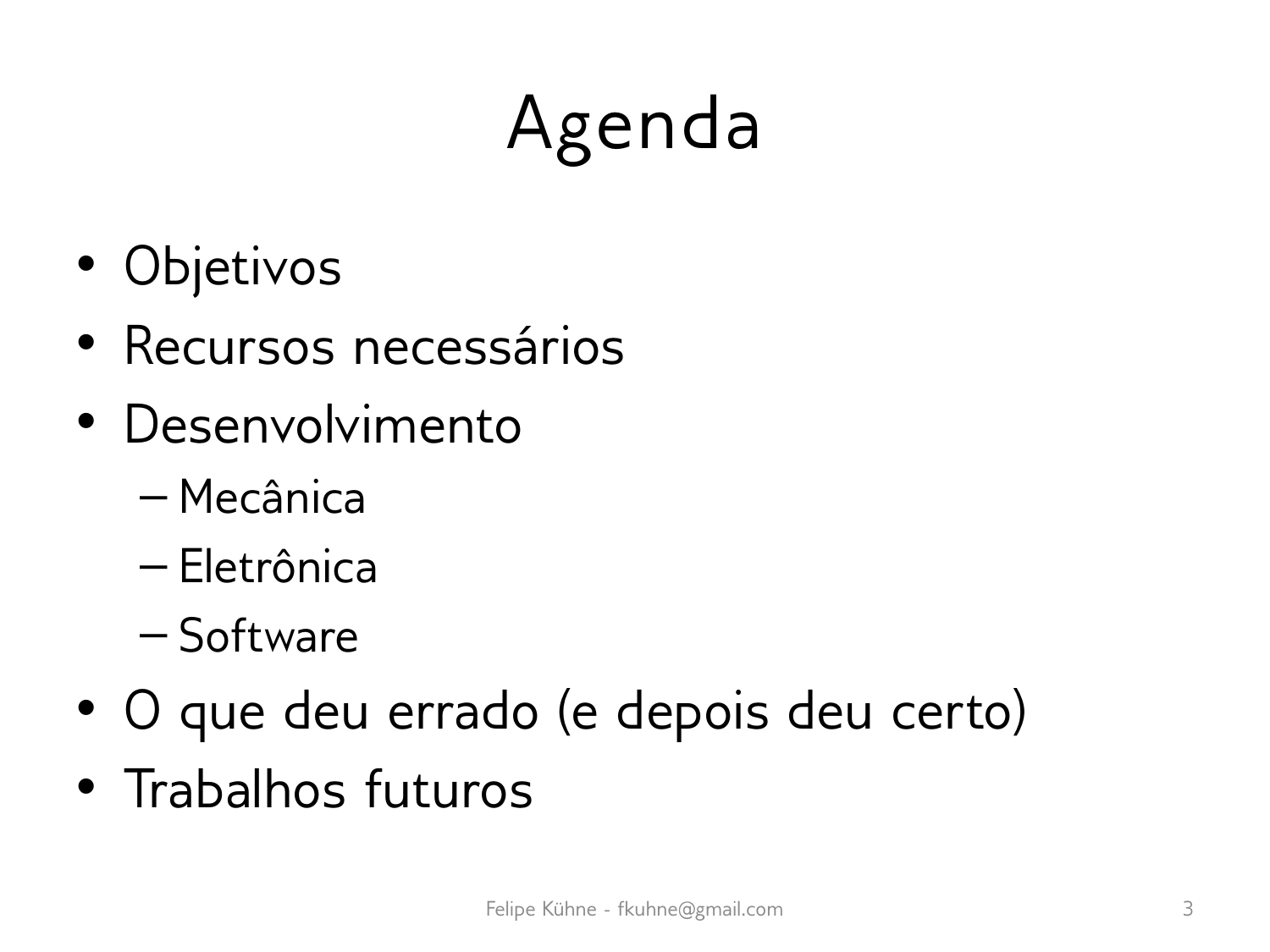

# Agenda
Objetivos
Recursos necessários
Desenvolvimento
Mecânica
Eletrônica
Software
O que deu errado (e depois deu certo)
Trabalhos futuros
Felipe Kühne - fkuhne@gmail.com
3